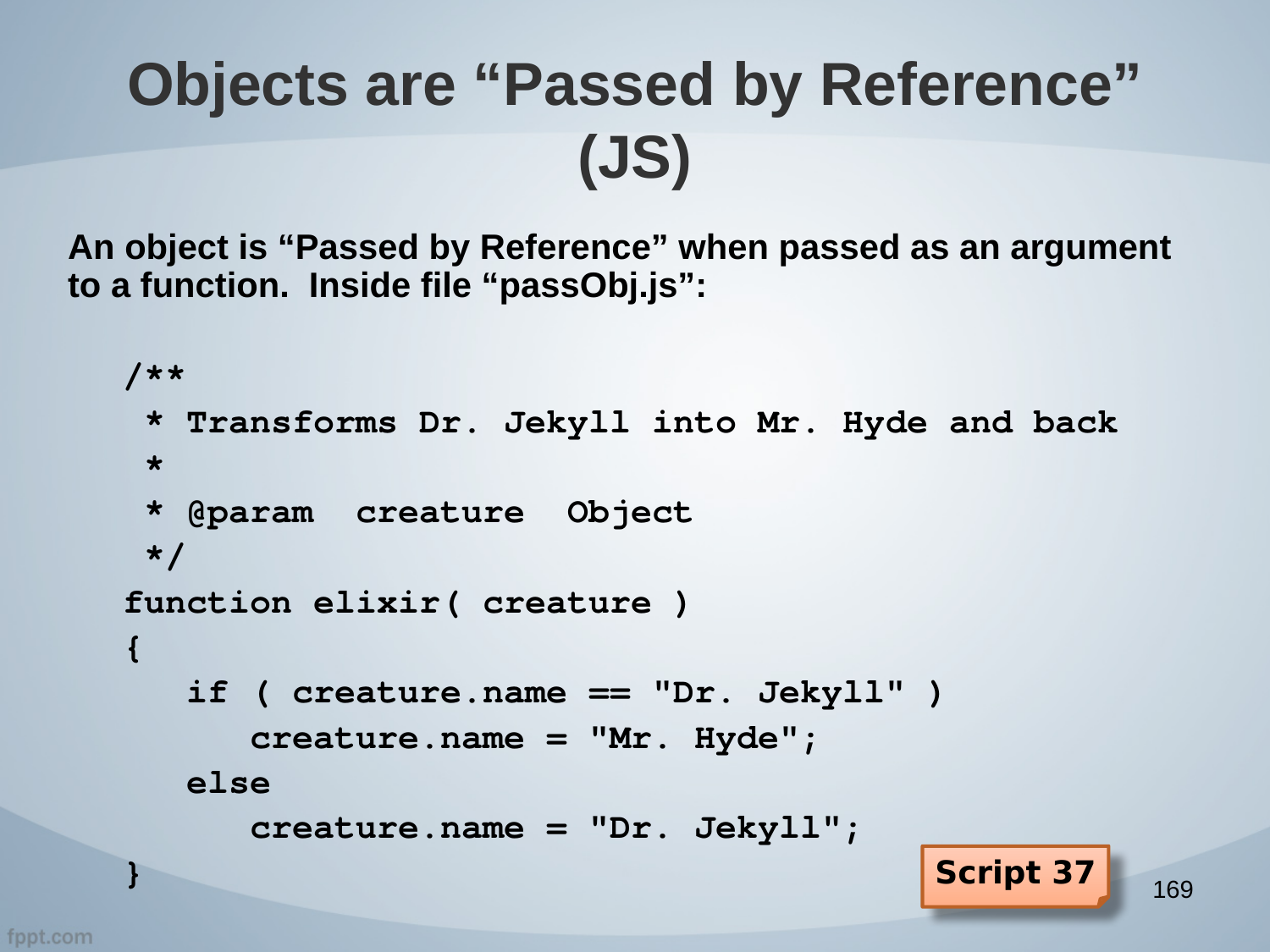

# Objects are “Passed by Reference” (JS)
An object is “Passed by Reference” when passed as an argument to a function.  Inside file “passObj.js”:

/**
 * Transforms Dr. Jekyll into Mr. Hyde and back
 *
 * @param  creature  Object
 */
function elixir( creature )
{
   if ( creature.name == "Dr. Jekyll" )
      creature.name = "Mr. Hyde";
   else
      creature.name = "Dr. Jekyll";
}
Script 37
169